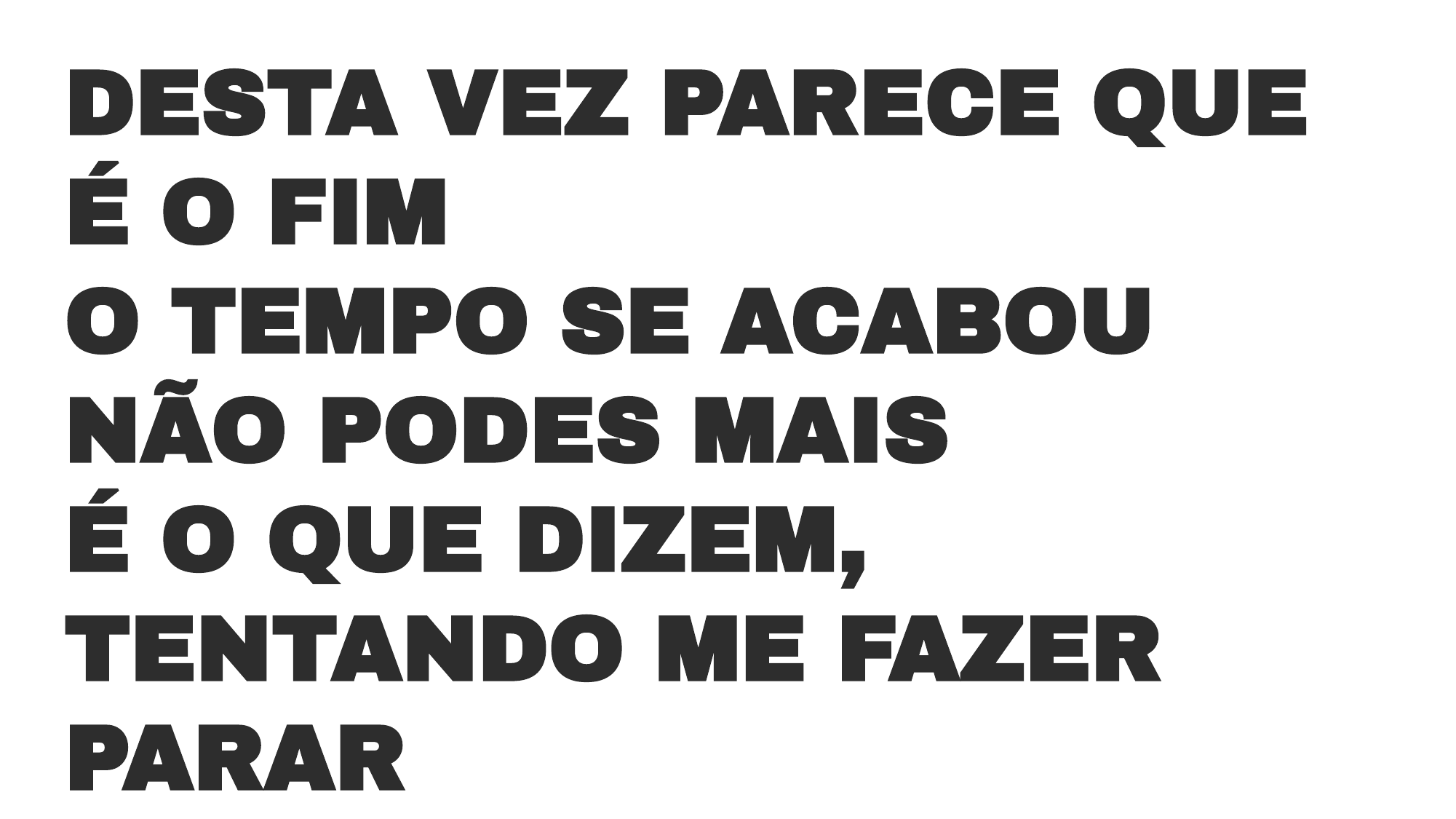

DESTA VEZ PARECE QUE É O FIM
O TEMPO SE ACABOU NÃO PODES MAIS
É O QUE DIZEM, TENTANDO ME FAZER PARAR